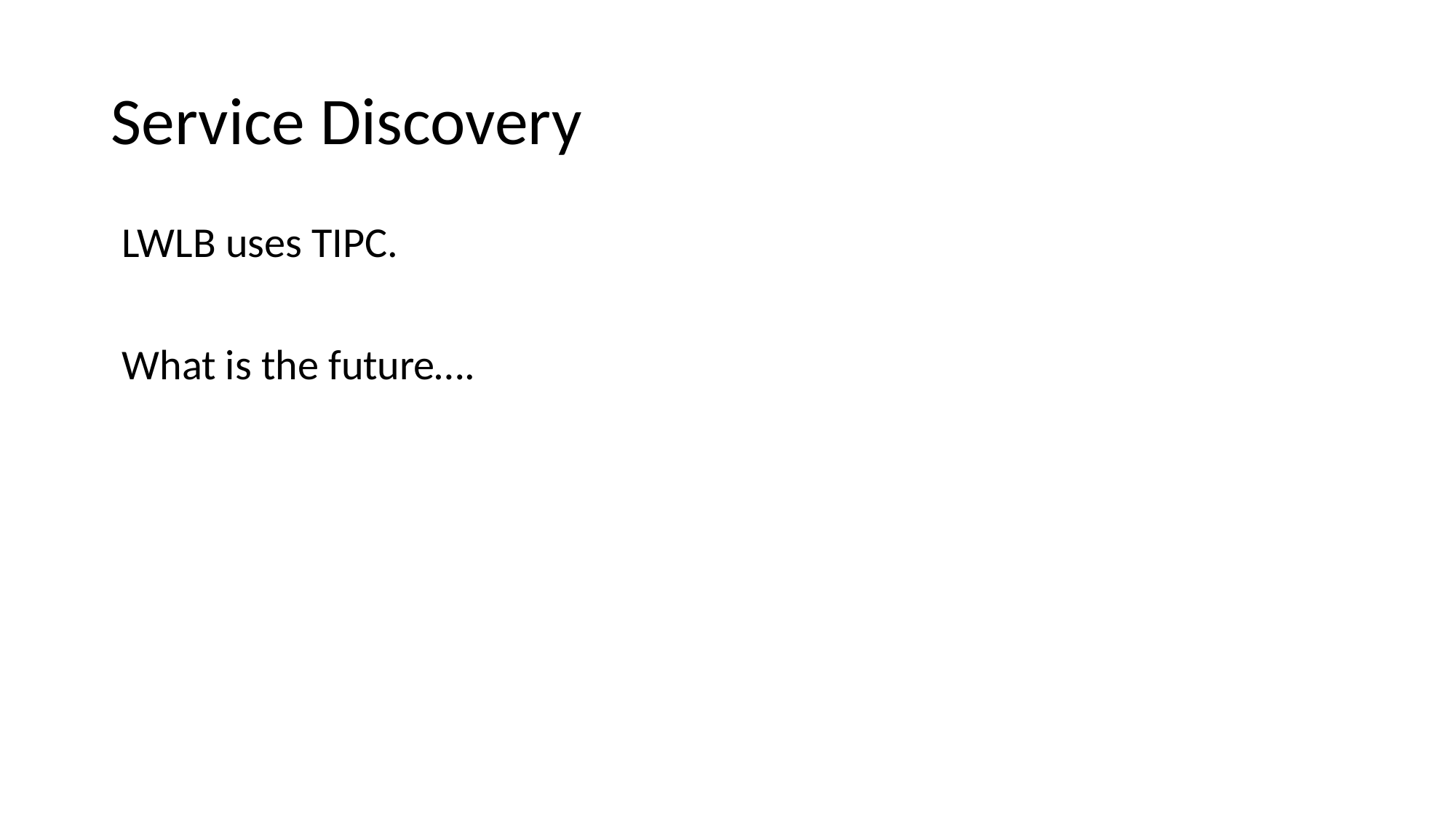

# Service Discovery
LWLB uses TIPC.

What is the future….